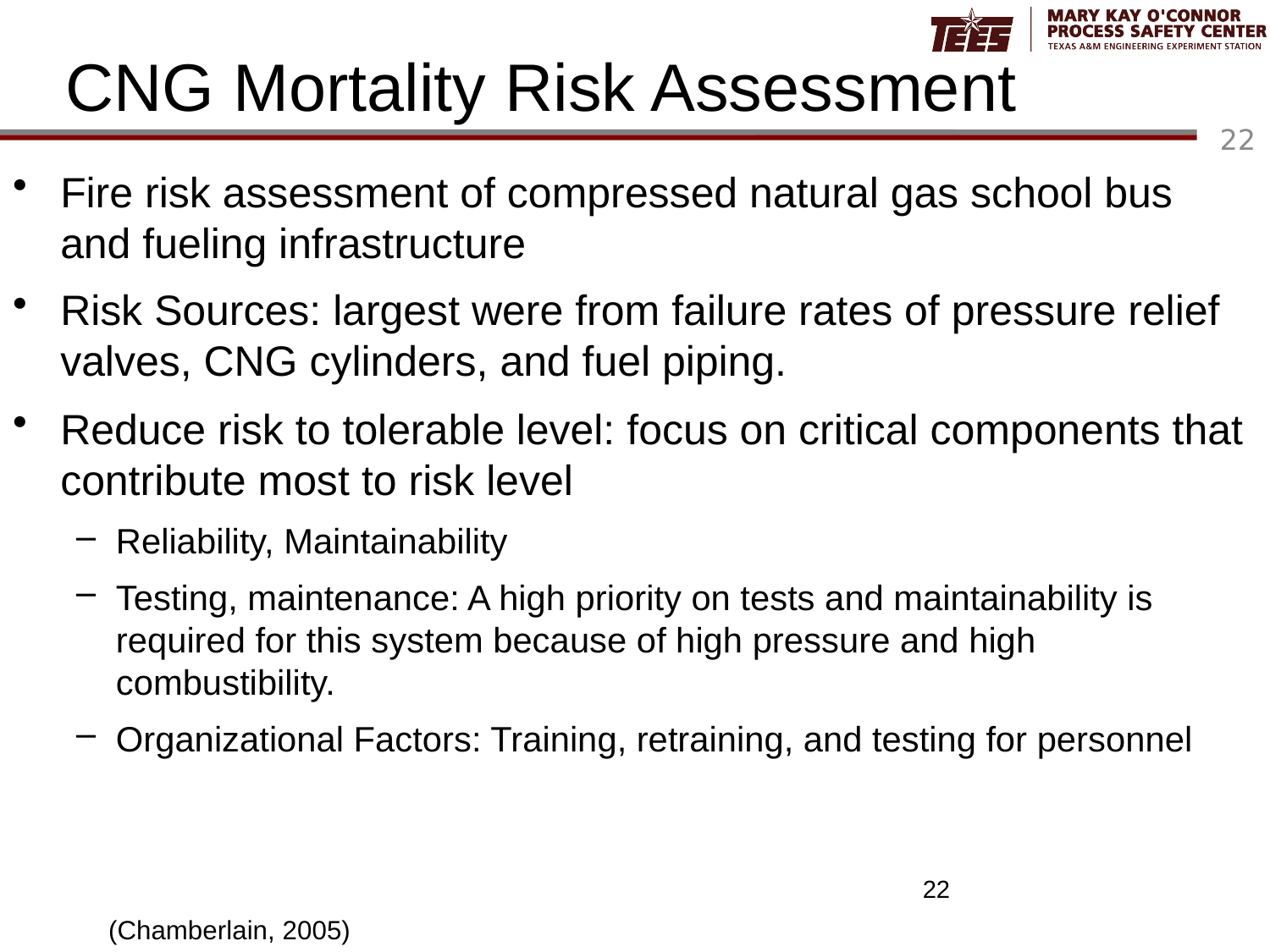

# CNG Mortality Risk Assessment
Fire risk assessment of compressed natural gas school bus and fueling infrastructure
Risk Sources: largest were from failure rates of pressure relief valves, CNG cylinders, and fuel piping.
Reduce risk to tolerable level: focus on critical components that contribute most to risk level
Reliability, Maintainability
Testing, maintenance: A high priority on tests and maintainability is required for this system because of high pressure and high combustibility.
Organizational Factors: Training, retraining, and testing for personnel
22
(Chamberlain, 2005)